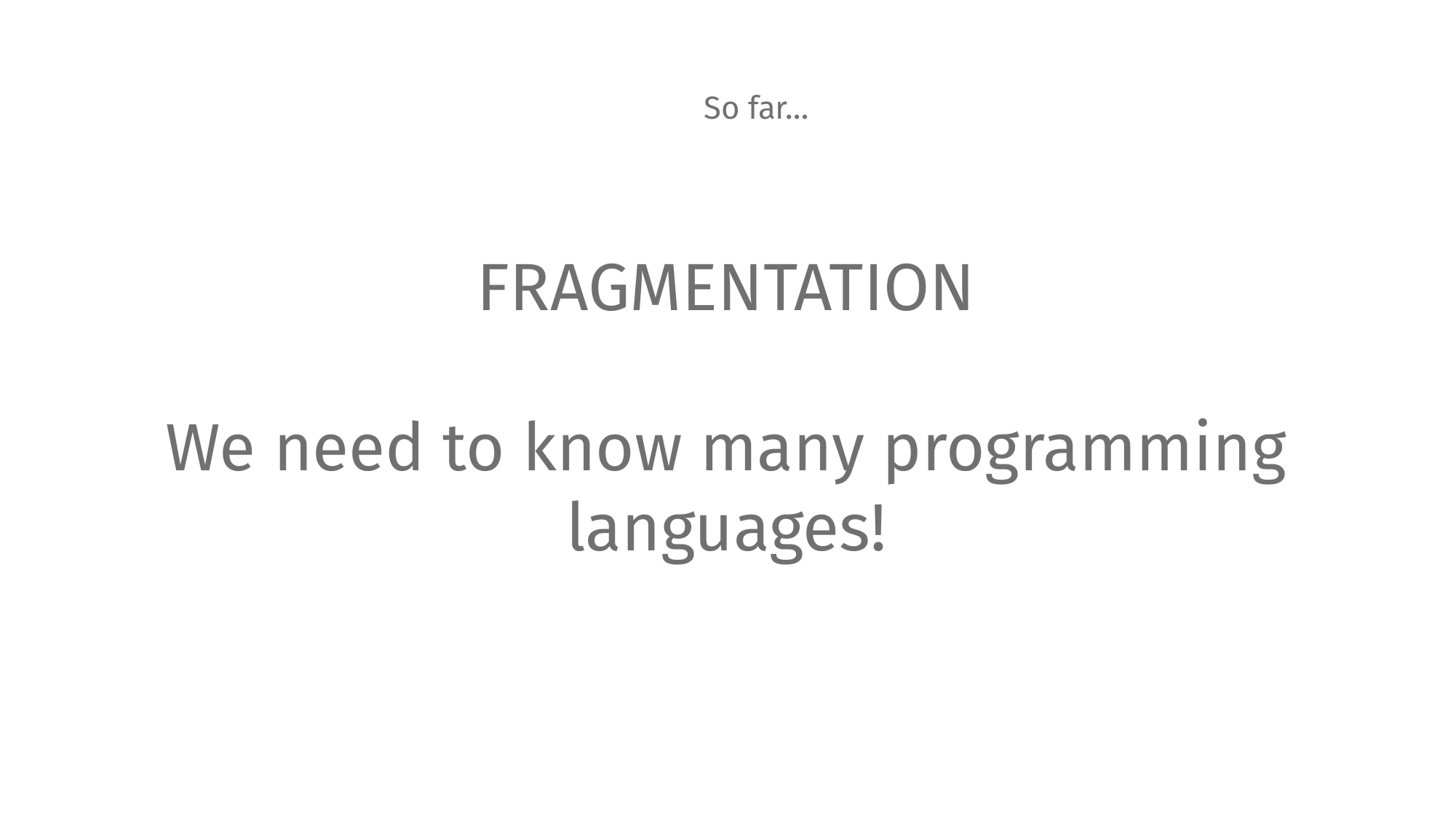

So far…
FRAGMENTATION

We need to know many programming languages!